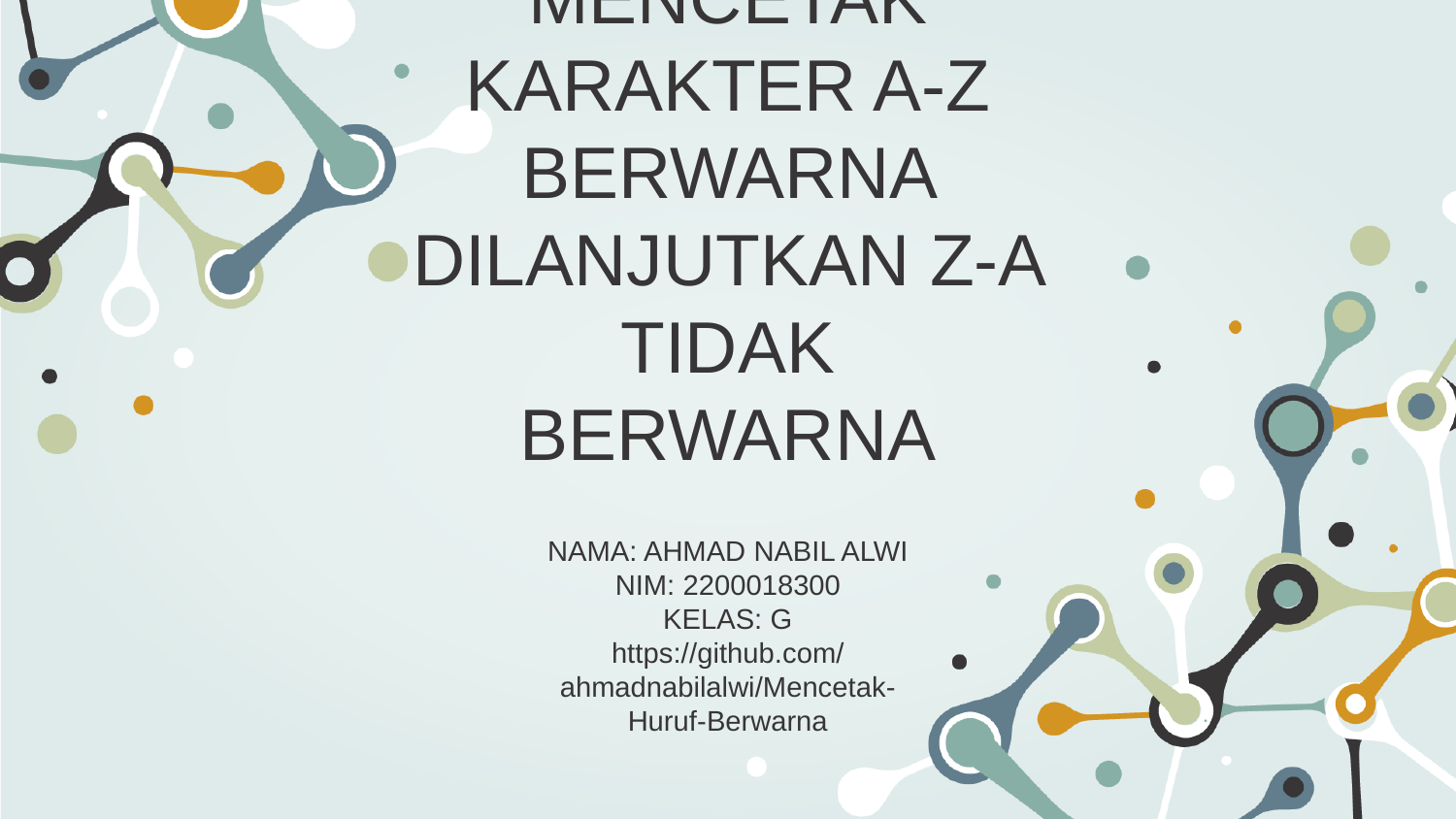

# APLIKASI MENCETAK KARAKTER A-Z BERWARNA DILANJUTKAN Z-A TIDAK BERWARNA
NAMA: AHMAD NABIL ALWI
NIM: 2200018300
KELAS: G
https://github.com/ahmadnabilalwi/Mencetak-Huruf-Berwarna